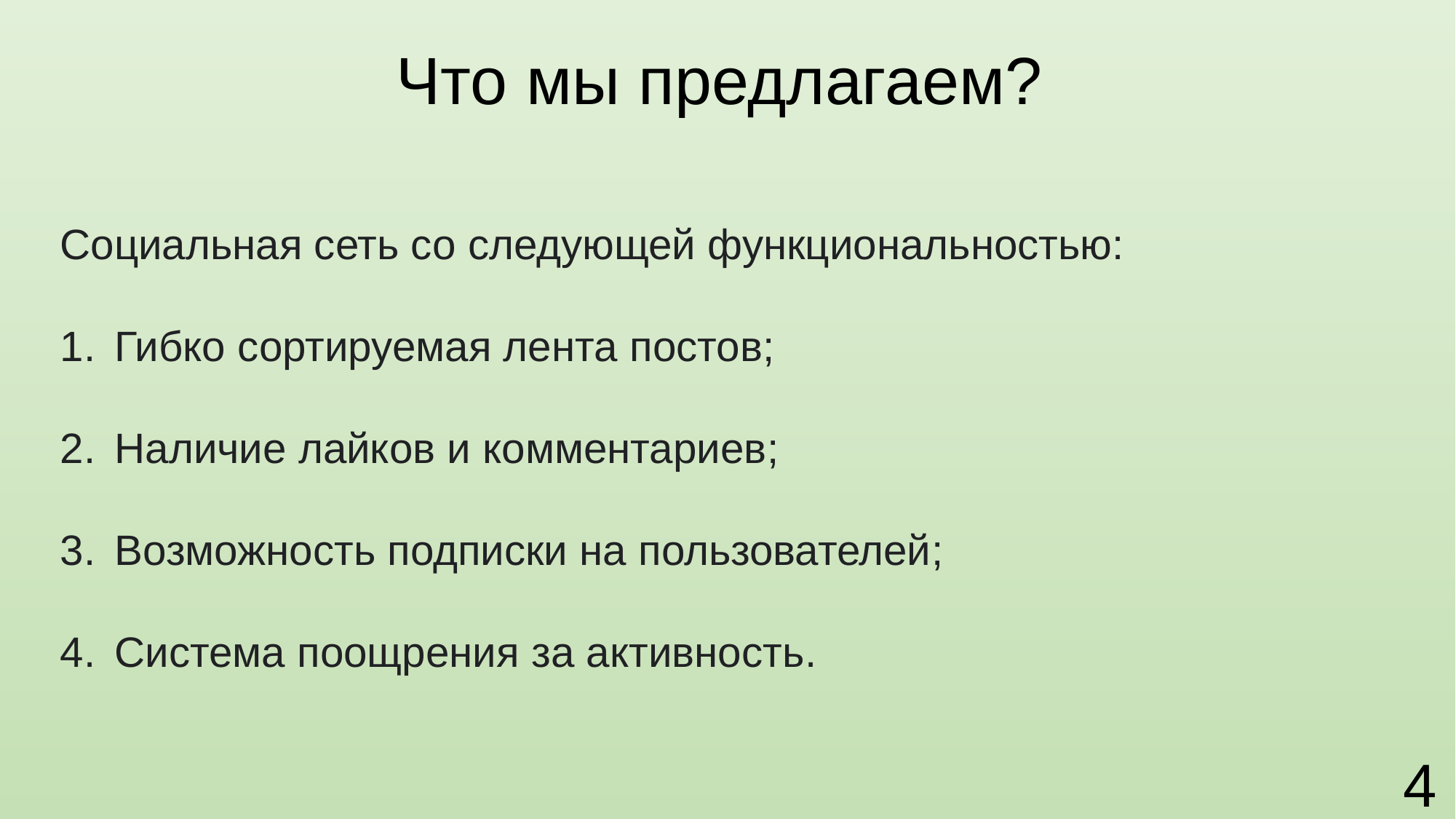

# Что мы предлагаем?
Социальная сеть со следующей функциональностью:
Гибко сортируемая лента постов;
Наличие лайков и комментариев;
Возможность подписки на пользователей;
Система поощрения за активность.
4